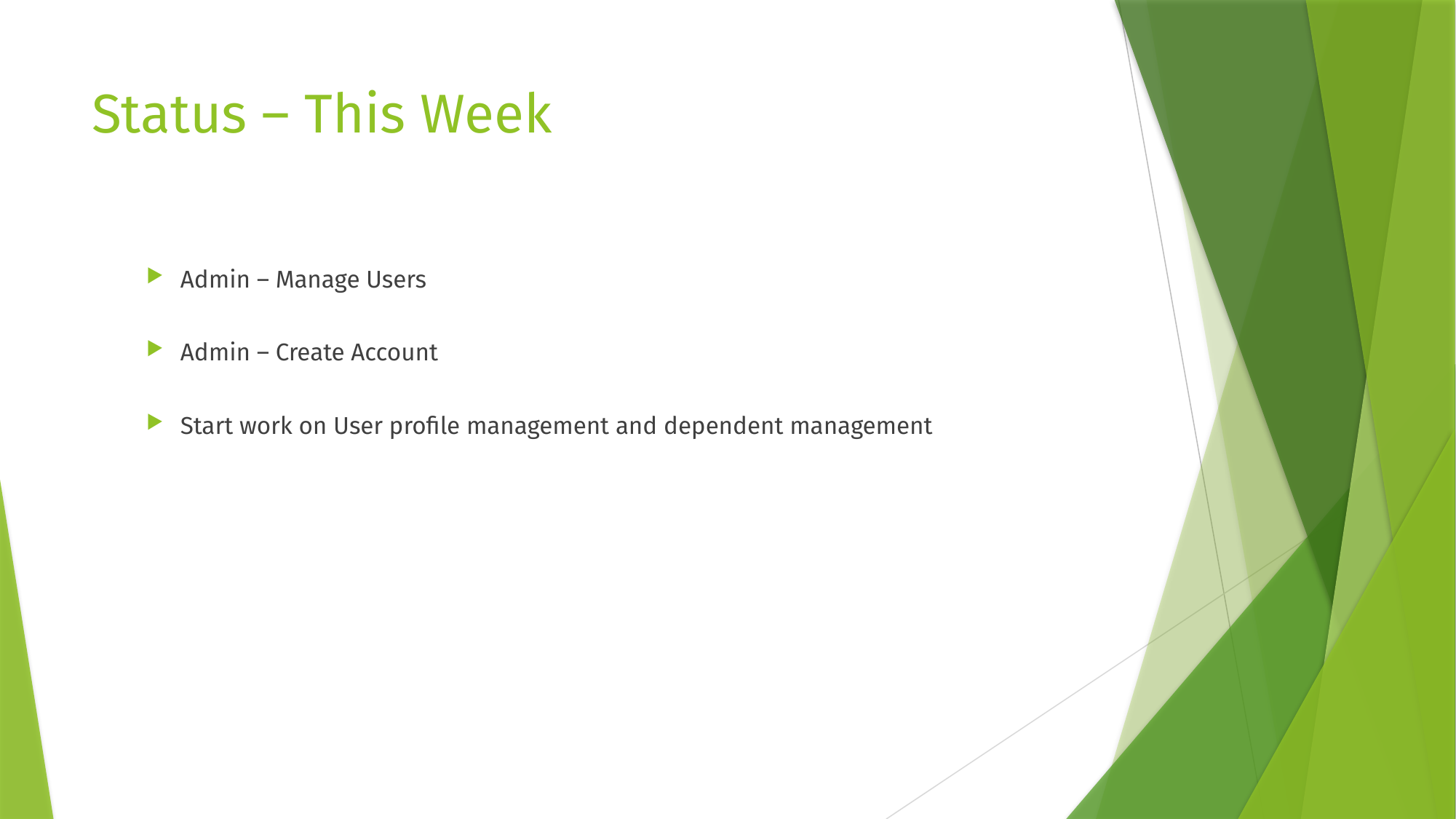

# Status – This Week
Admin – Manage Users
Admin – Create Account
Start work on User profile management and dependent management